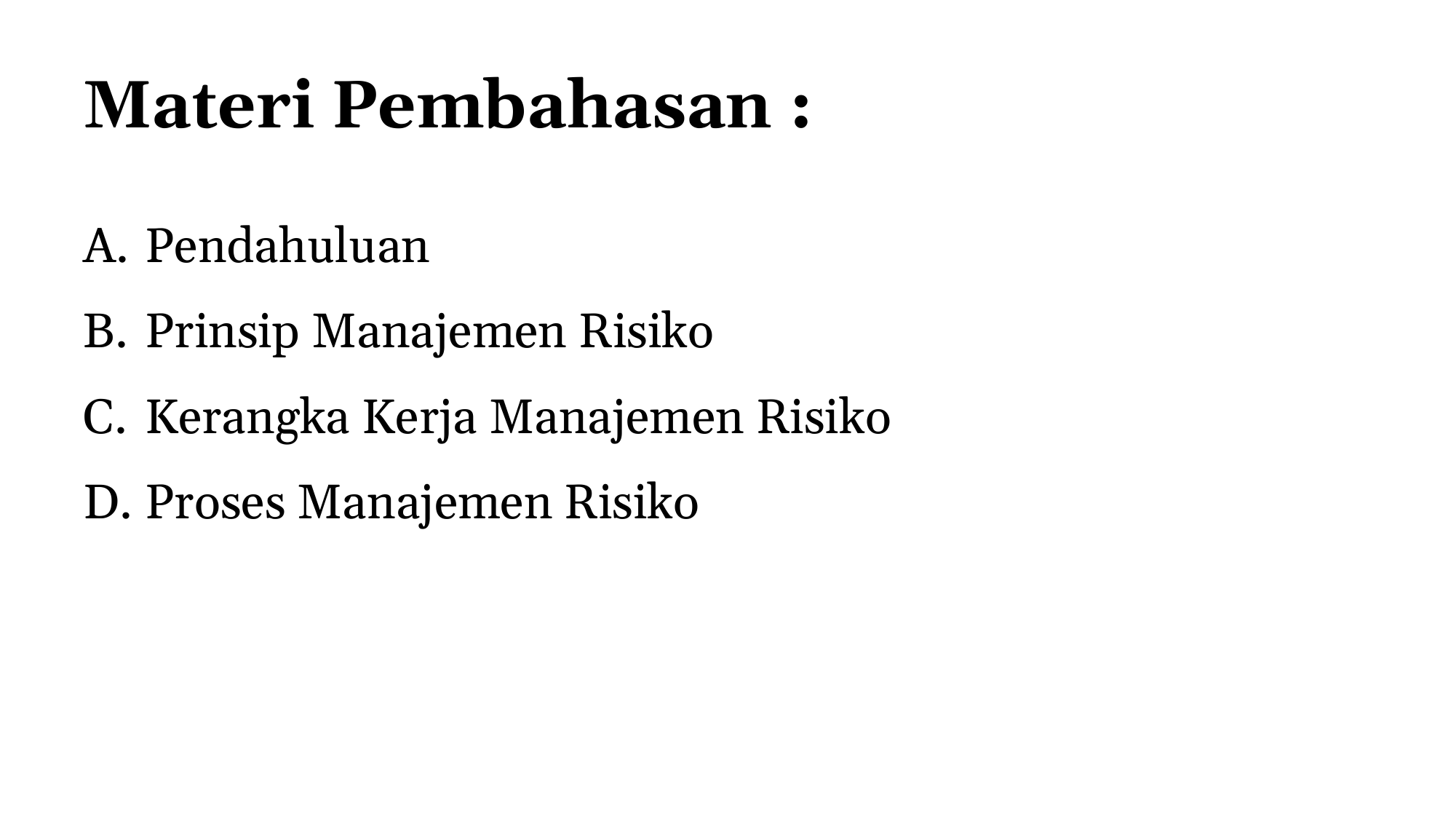

# Materi Pembahasan :
Pendahuluan
Prinsip Manajemen Risiko
Kerangka Kerja Manajemen Risiko
Proses Manajemen Risiko